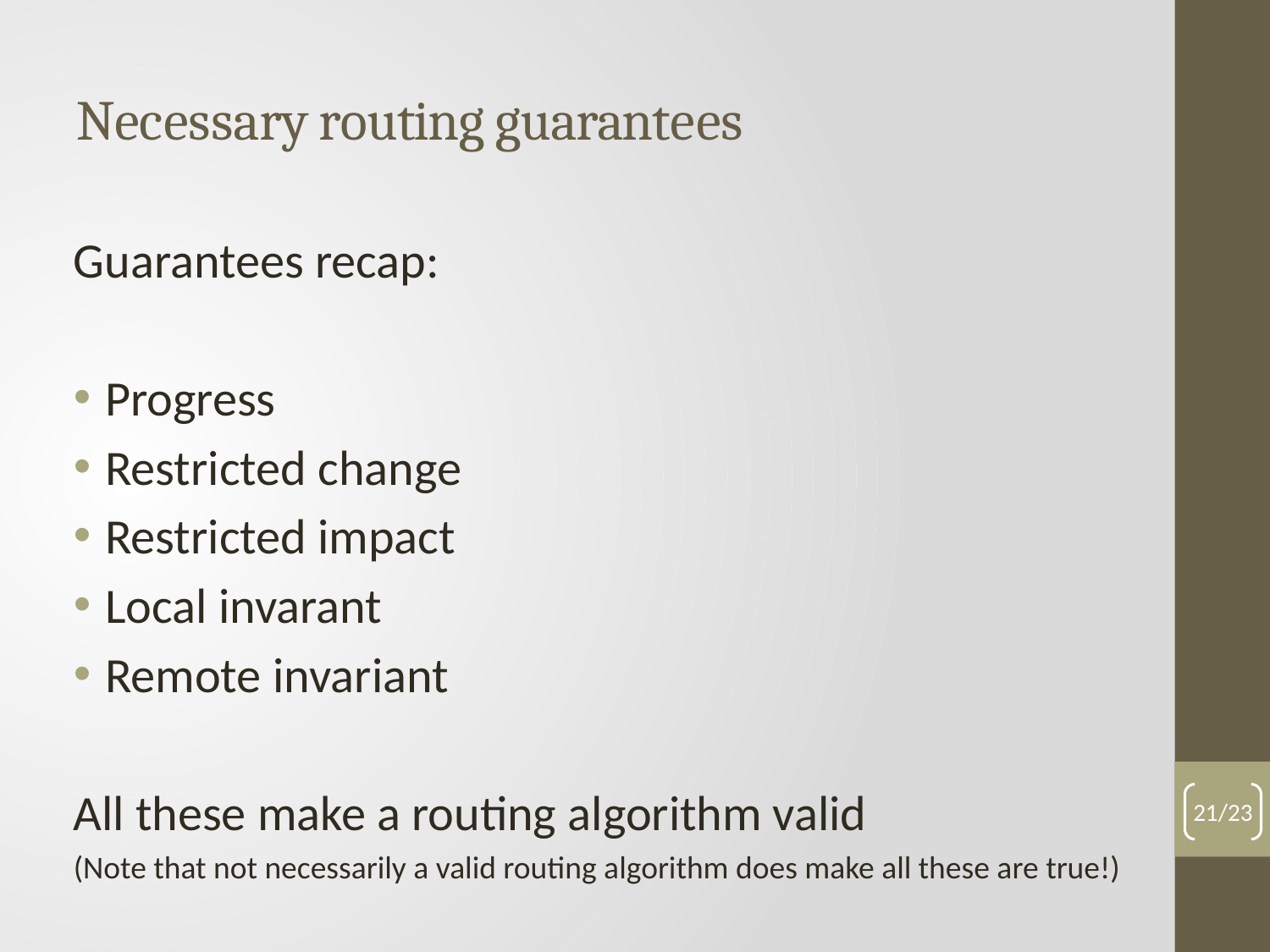

# Necessary routing guarantees
Guarantees recap:

Progress
Restricted change
Restricted impact
Local invarant
Remote invariant

All these make a routing algorithm valid
(Note that not necessarily a valid routing algorithm does make all these are true!)
21/23